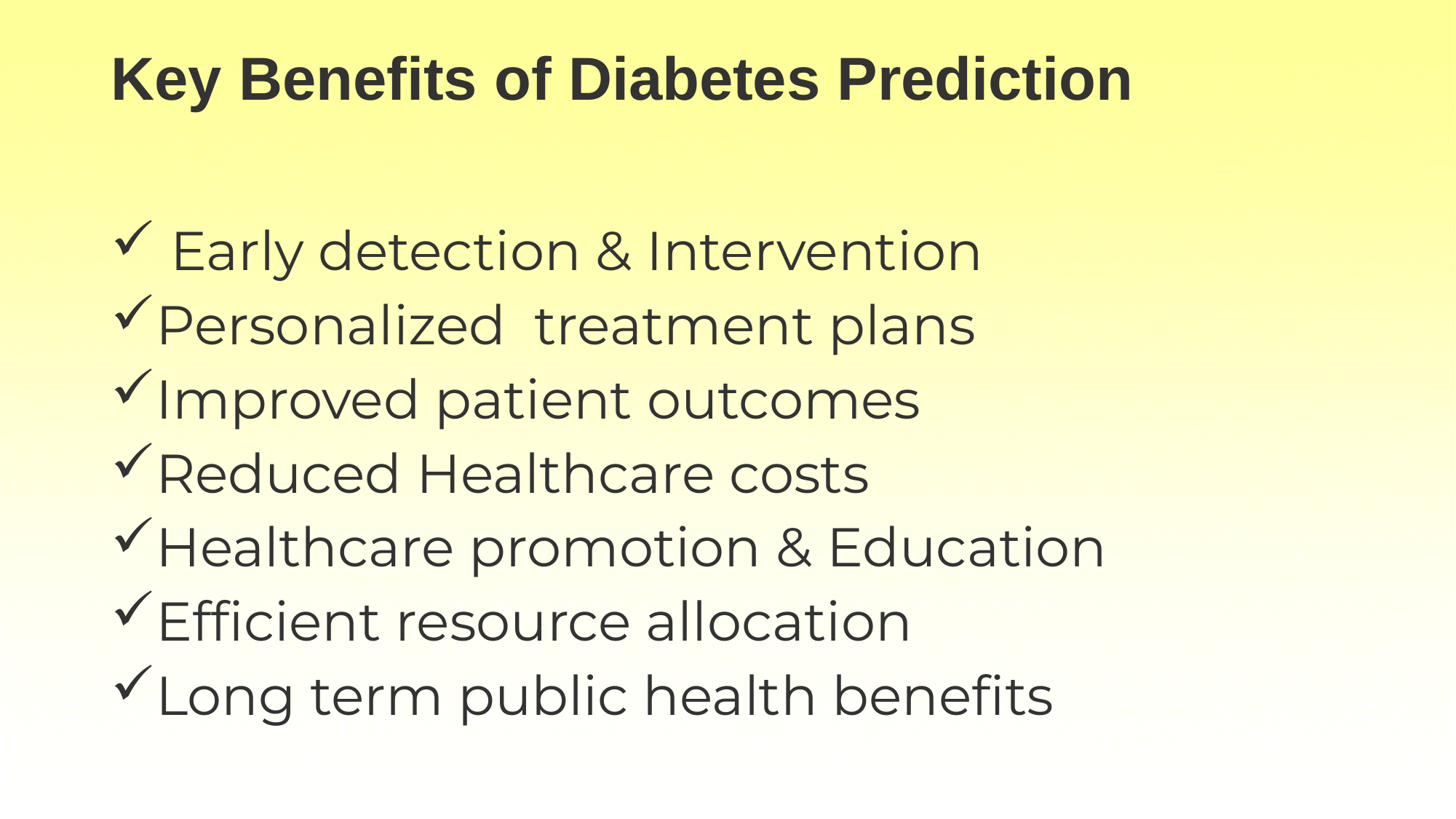

# Key Benefits of Diabetes Prediction
 Early detection & Intervention
Personalized  treatment plans
Improved patient outcomes
Reduced Healthcare costs
Healthcare promotion & Education
Efficient resource allocation
Long term public health benefits